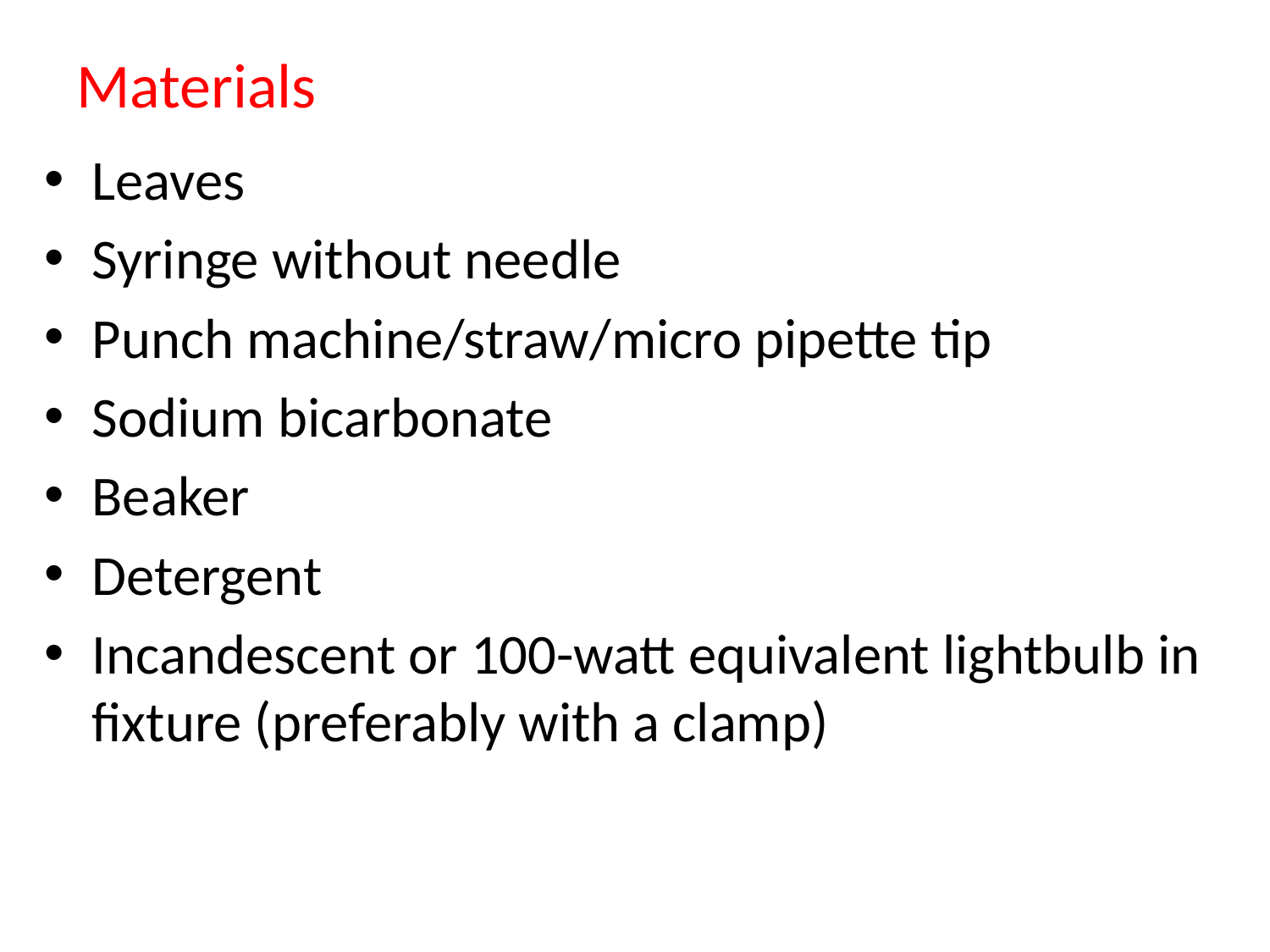

# Materials
Leaves
Syringe without needle
Punch machine/straw/micro pipette tip
Sodium bicarbonate
Beaker
Detergent
Incandescent or 100-watt equivalent lightbulb in fixture (preferably with a clamp)